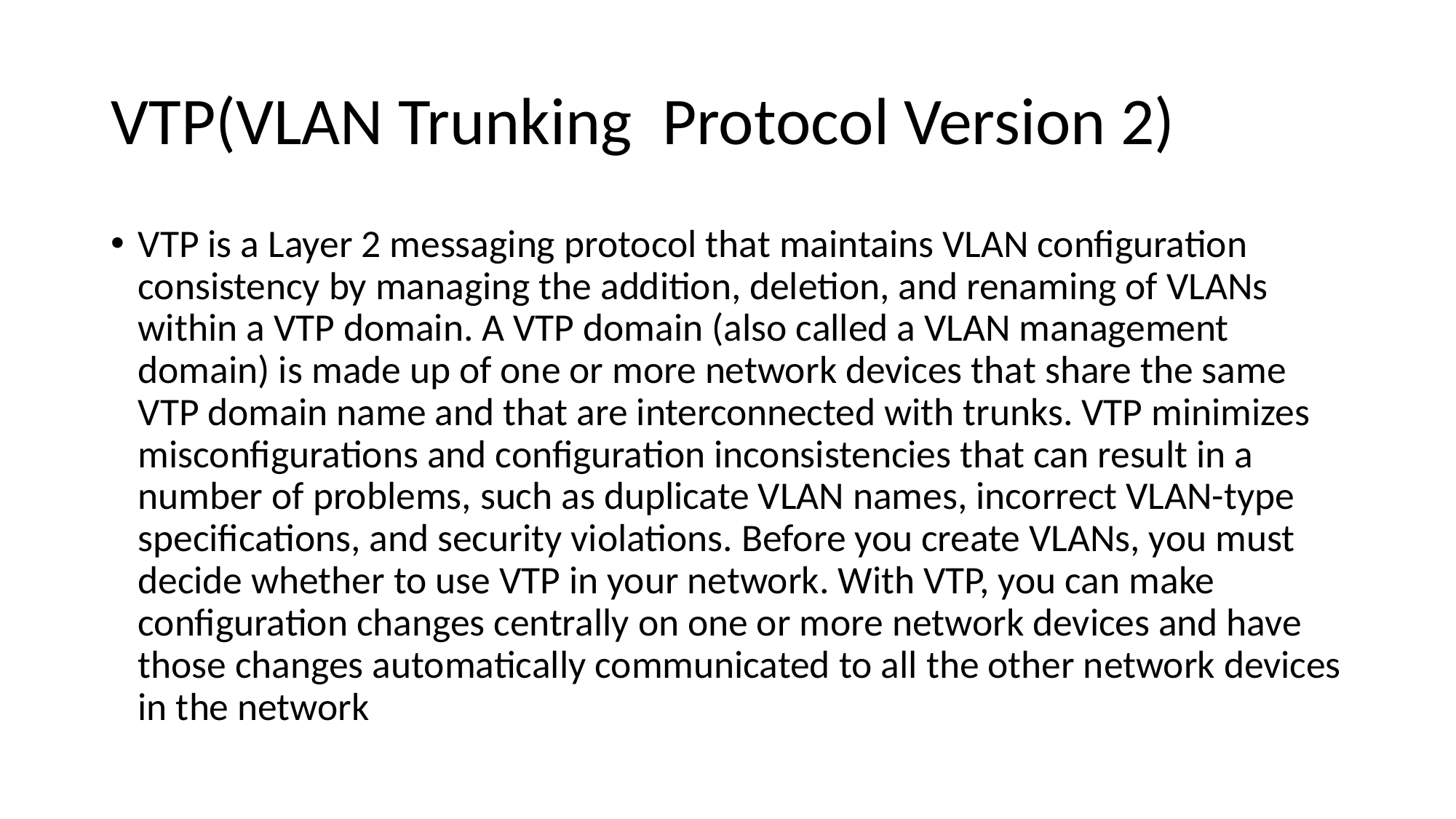

# VTP(VLAN Trunking  Protocol Version 2)
VTP is a Layer 2 messaging protocol that maintains VLAN configuration consistency by managing the addition, deletion, and renaming of VLANs within a VTP domain. A VTP domain (also called a VLAN management domain) is made up of one or more network devices that share the same VTP domain name and that are interconnected with trunks. VTP minimizes misconfigurations and configuration inconsistencies that can result in a number of problems, such as duplicate VLAN names, incorrect VLAN-type specifications, and security violations. Before you create VLANs, you must decide whether to use VTP in your network. With VTP, you can make configuration changes centrally on one or more network devices and have those changes automatically communicated to all the other network devices in the network